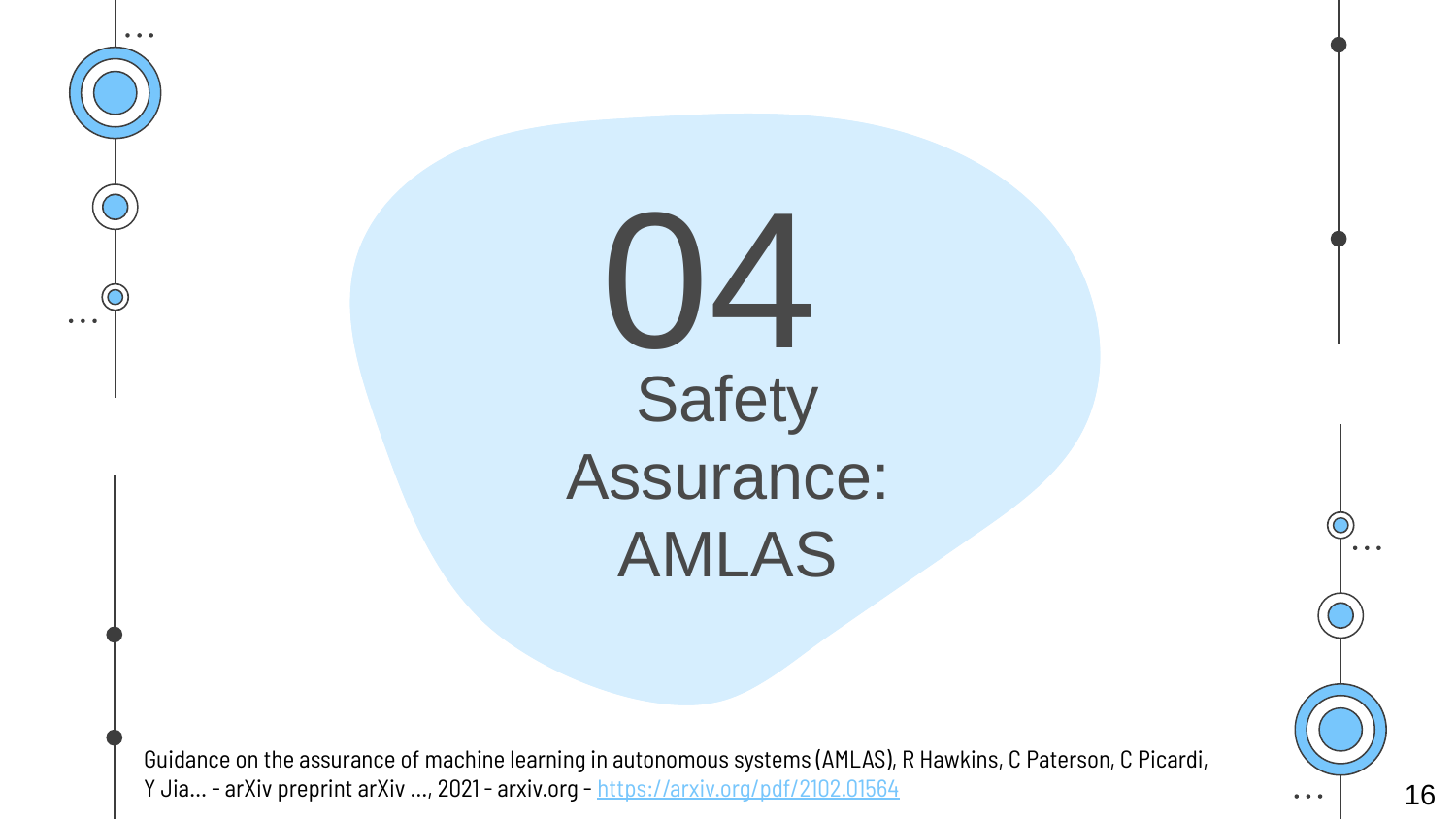

04
# Safety Assurance: AMLAS
Guidance on the assurance of machine learning in autonomous systems (AMLAS), R Hawkins, C Paterson, C Picardi, Y Jia… - arXiv preprint arXiv …, 2021 - arxiv.org - https://arxiv.org/pdf/2102.01564

16